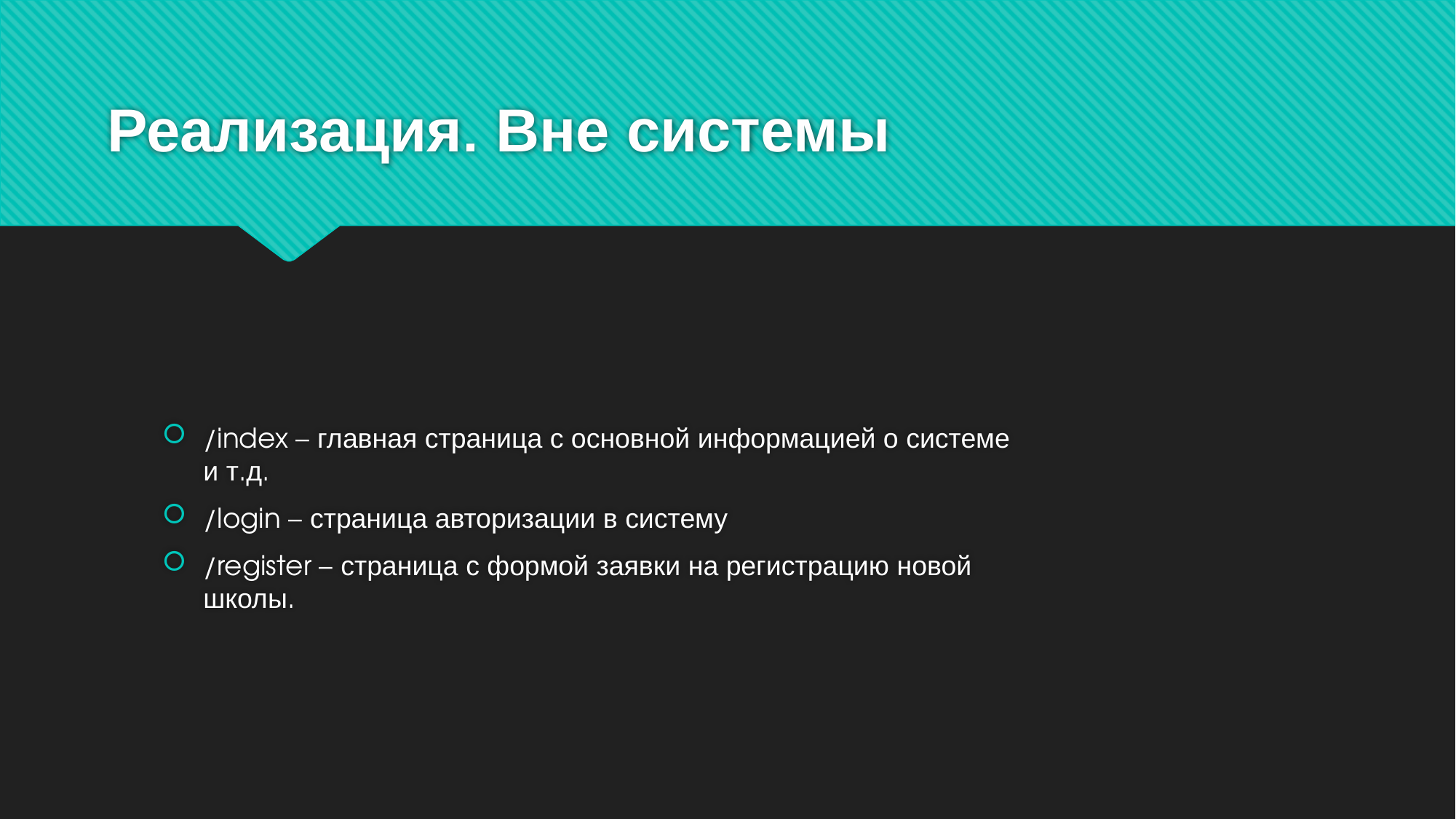

# Реализация. Вне системы
/index – главная страница с основной информацией о системе и т.д.
/login – страница авторизации в систему
/register – страница с формой заявки на регистрацию новой школы.